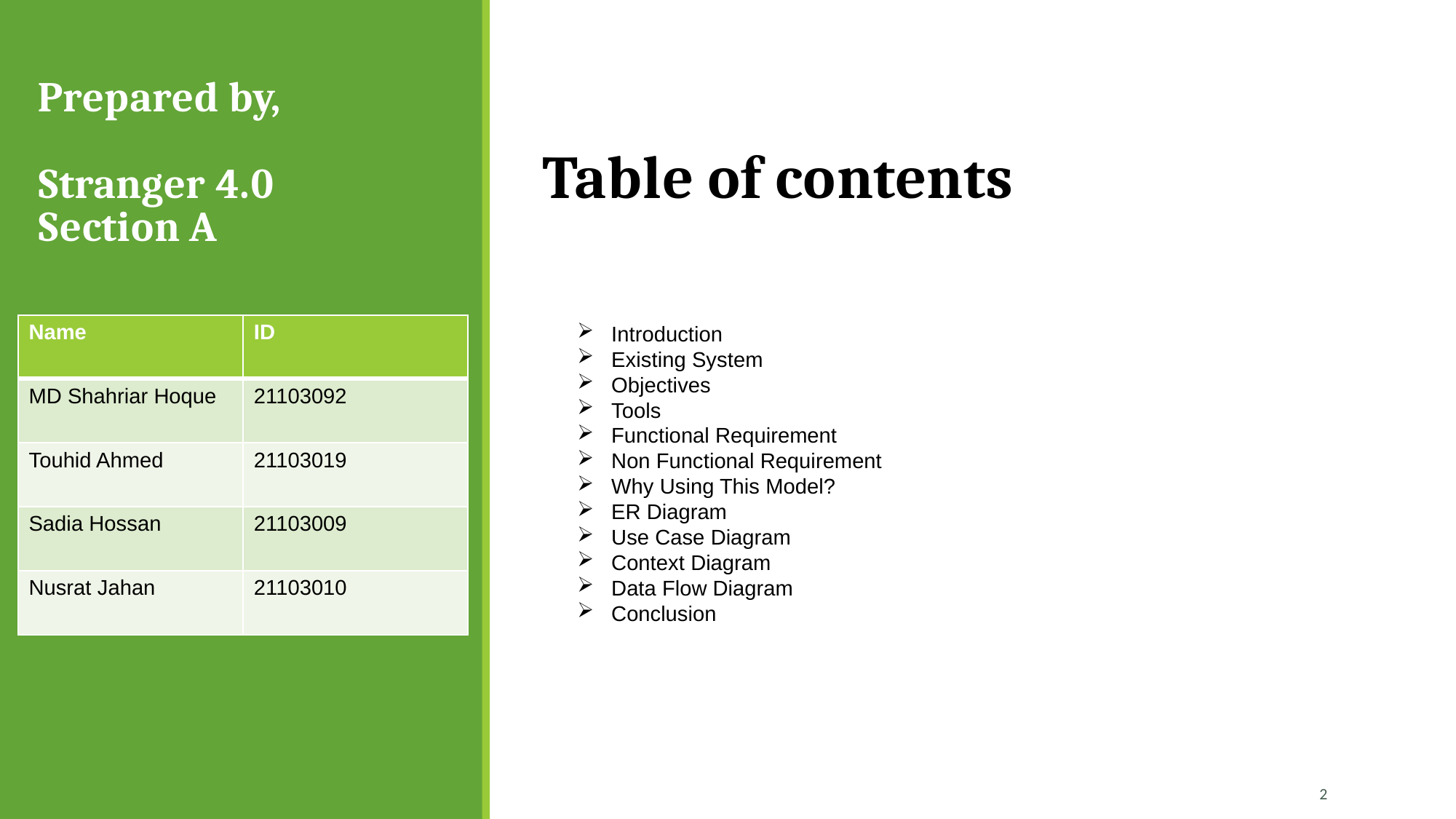

# Prepared by, Stranger 4.0 Section A
Table of contents
| Name | ID |
| --- | --- |
| MD Shahriar Hoque | 21103092 |
| Touhid Ahmed | 21103019 |
| Sadia Hossan | 21103009 |
| Nusrat Jahan | 21103010 |
Introduction
Existing System
Objectives
Tools
Functional Requirement
Non Functional Requirement
Why Using This Model?
ER Diagram
Use Case Diagram
Context Diagram
Data Flow Diagram
Conclusion
2